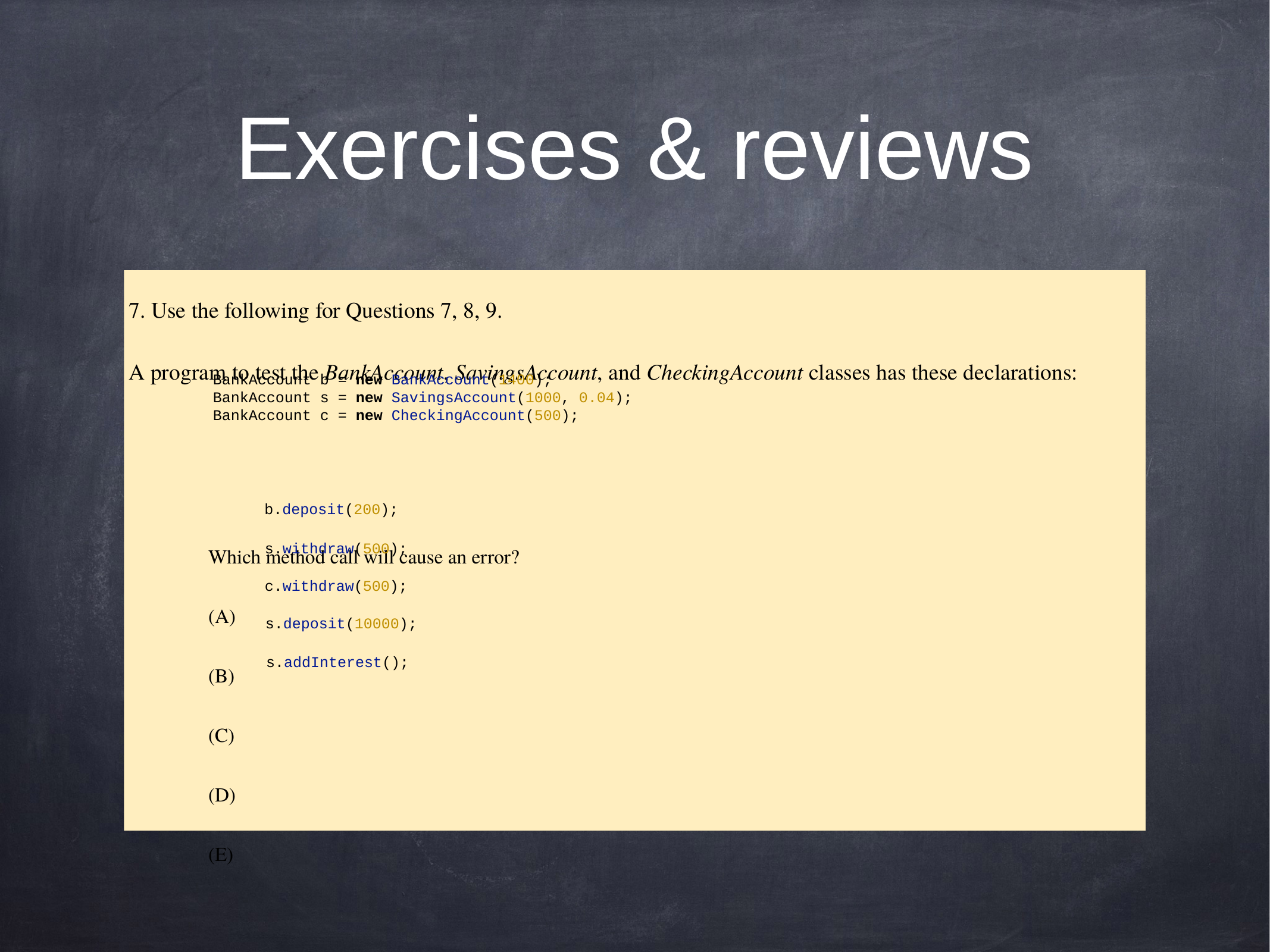

# Exercises & reviews
7. Use the following for Questions 7, 8, 9.
A program to test the BankAccount, SavingsAccount, and CheckingAccount classes has these declarations:

Which method call will cause an error?
(A)
(B)
(C)
(D)
(E)

BankAccount b = new BankAccount(1400);
BankAccount s = new SavingsAccount(1000, 0.04);
BankAccount c = new CheckingAccount(500);
b.deposit(200);
s.withdraw(500);
c.withdraw(500);
s.deposit(10000);
s.addInterest();